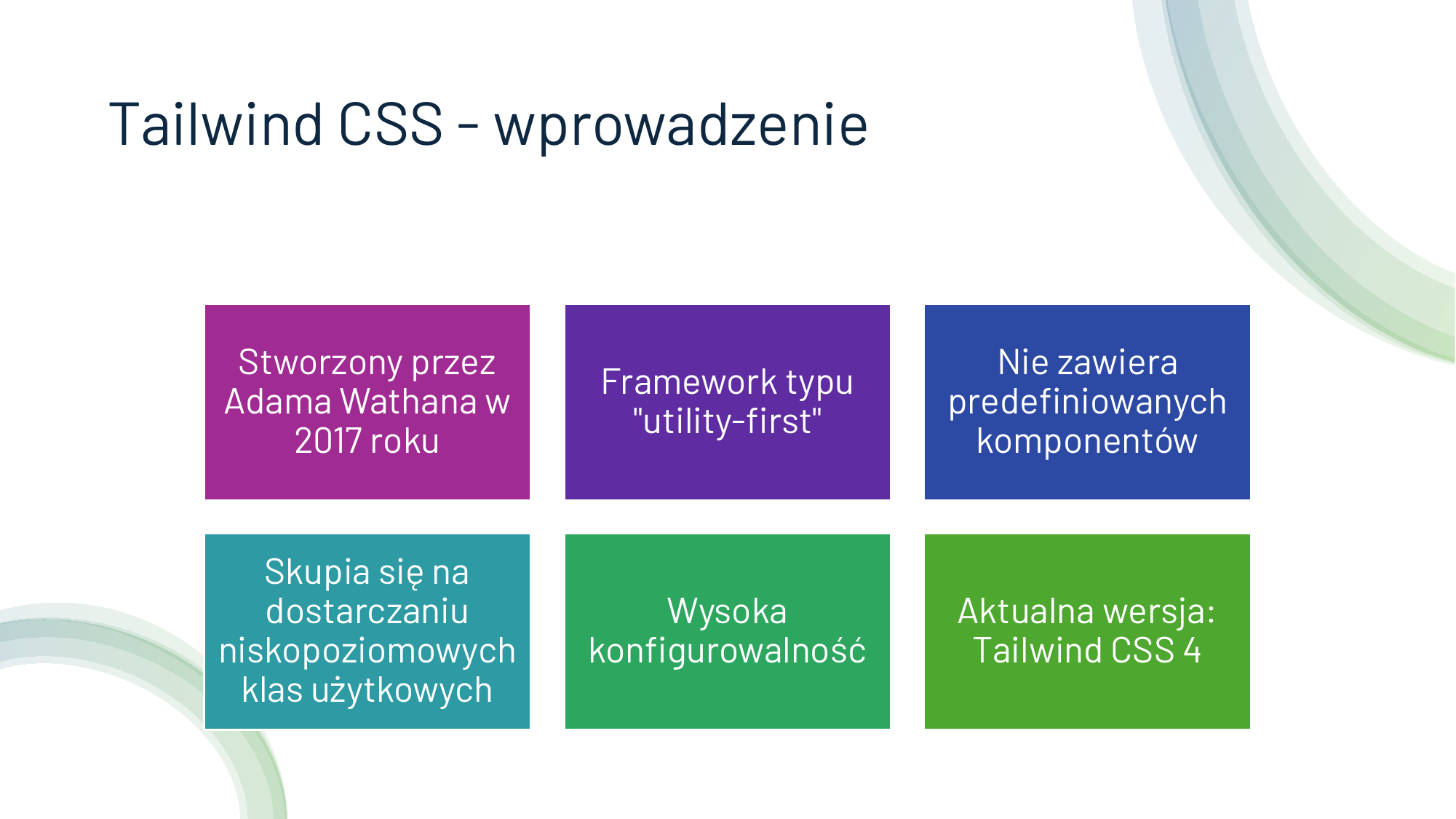

# Tailwind CSS - wprowadzenie
Stworzony przez Adama Wathana w 2017 roku
Framework typu "utility-first"
Nie zawiera predefiniowanych komponentów
Skupia się na dostarczaniu niskopoziomowych klas użytkowych
Wysoka konfigurowalność
Aktualna wersja: Tailwind CSS 4